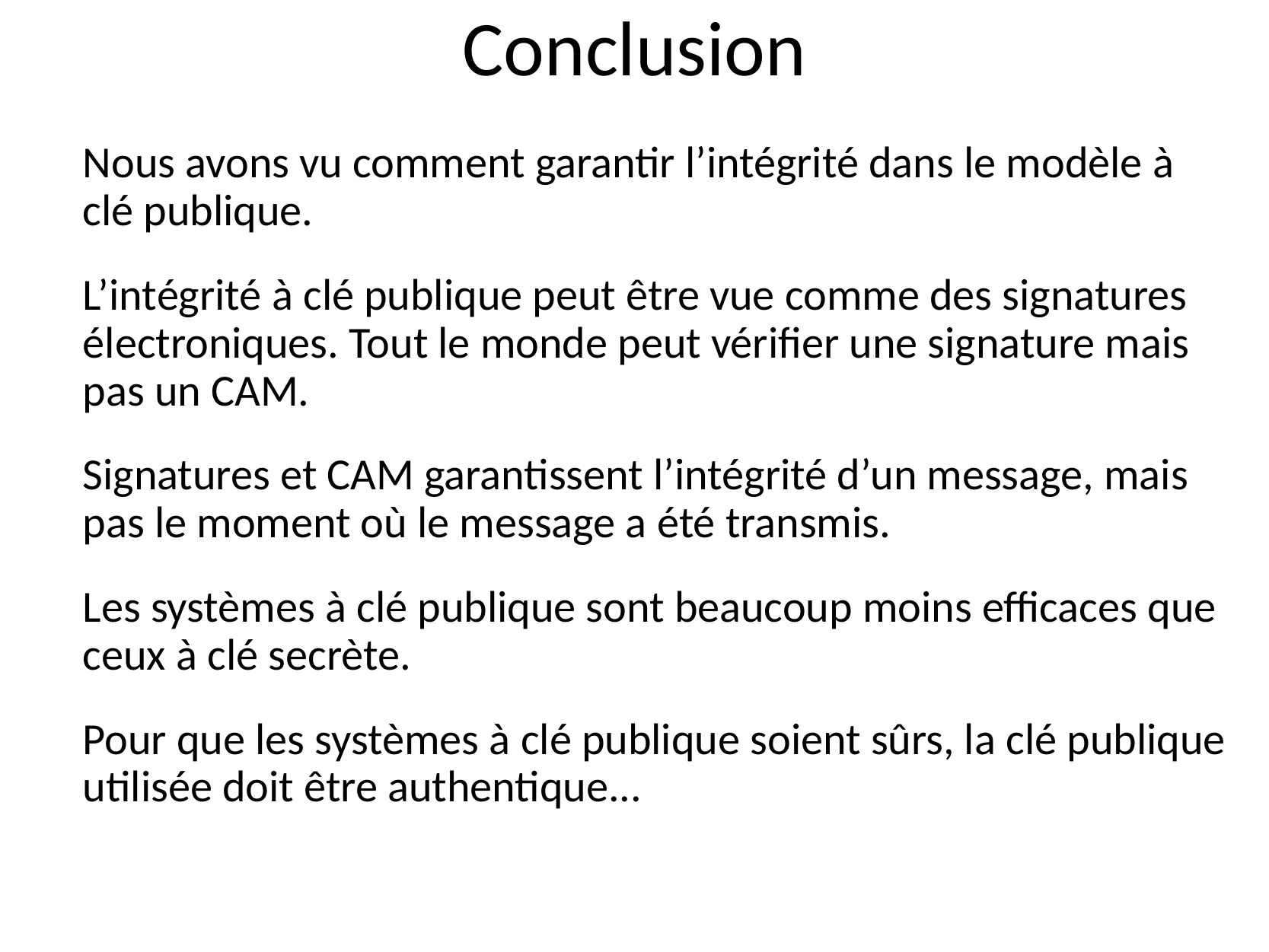

# Conclusion
Nous avons vu comment garantir l’intégrité dans le modèle à clé publique.
L’intégrité à clé publique peut être vue comme des signatures électroniques. Tout le monde peut vérifier une signature mais pas un CAM.
Signatures et CAM garantissent l’intégrité d’un message, mais pas le moment où le message a été transmis.
Les systèmes à clé publique sont beaucoup moins efficaces que ceux à clé secrète.
Pour que les systèmes à clé publique soient sûrs, la clé publique utilisée doit être authentique...